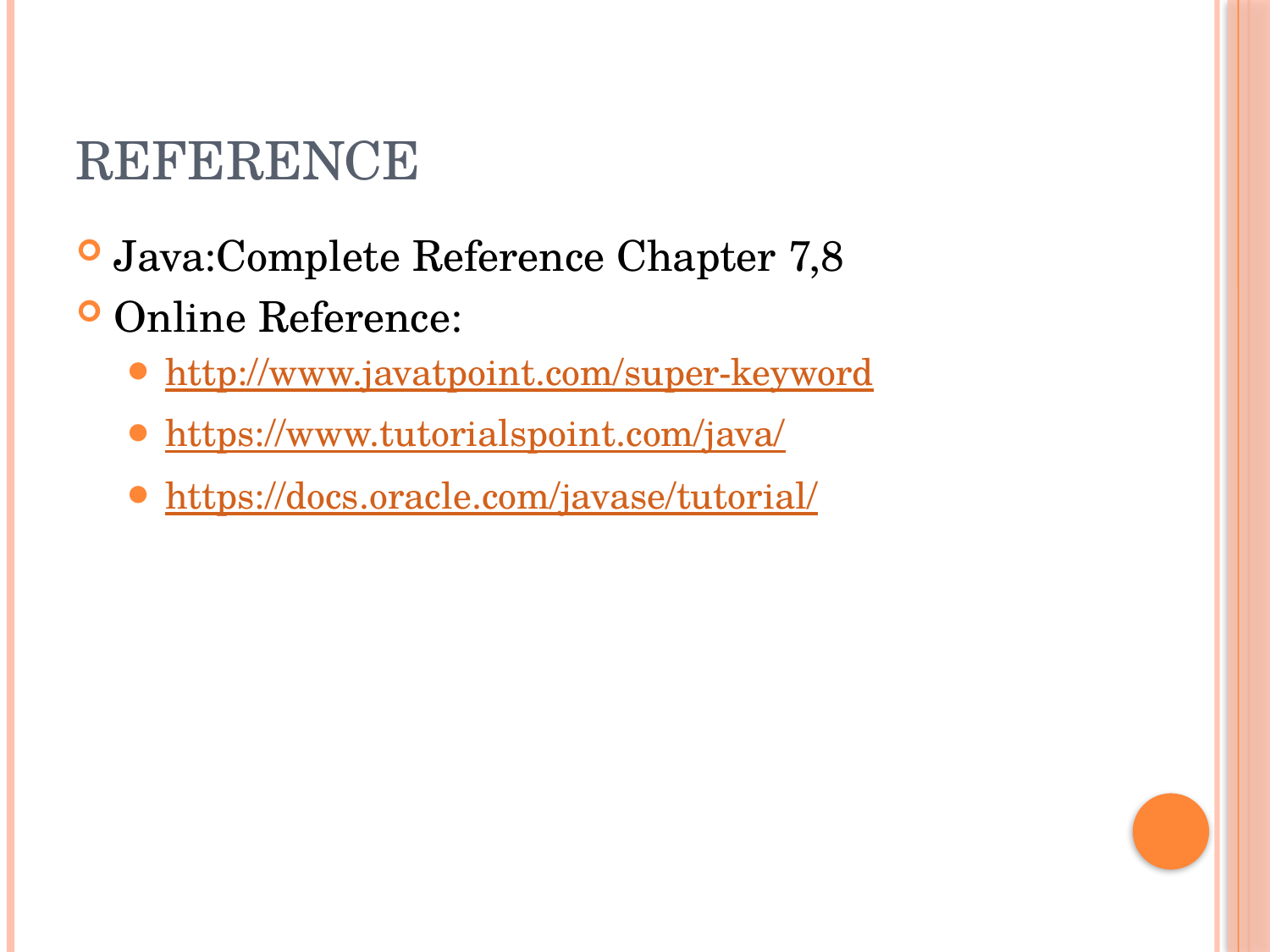

# Reference
Java:Complete Reference Chapter 7,8
Online Reference:
http://www.javatpoint.com/super-keyword
https://www.tutorialspoint.com/java/
https://docs.oracle.com/javase/tutorial/